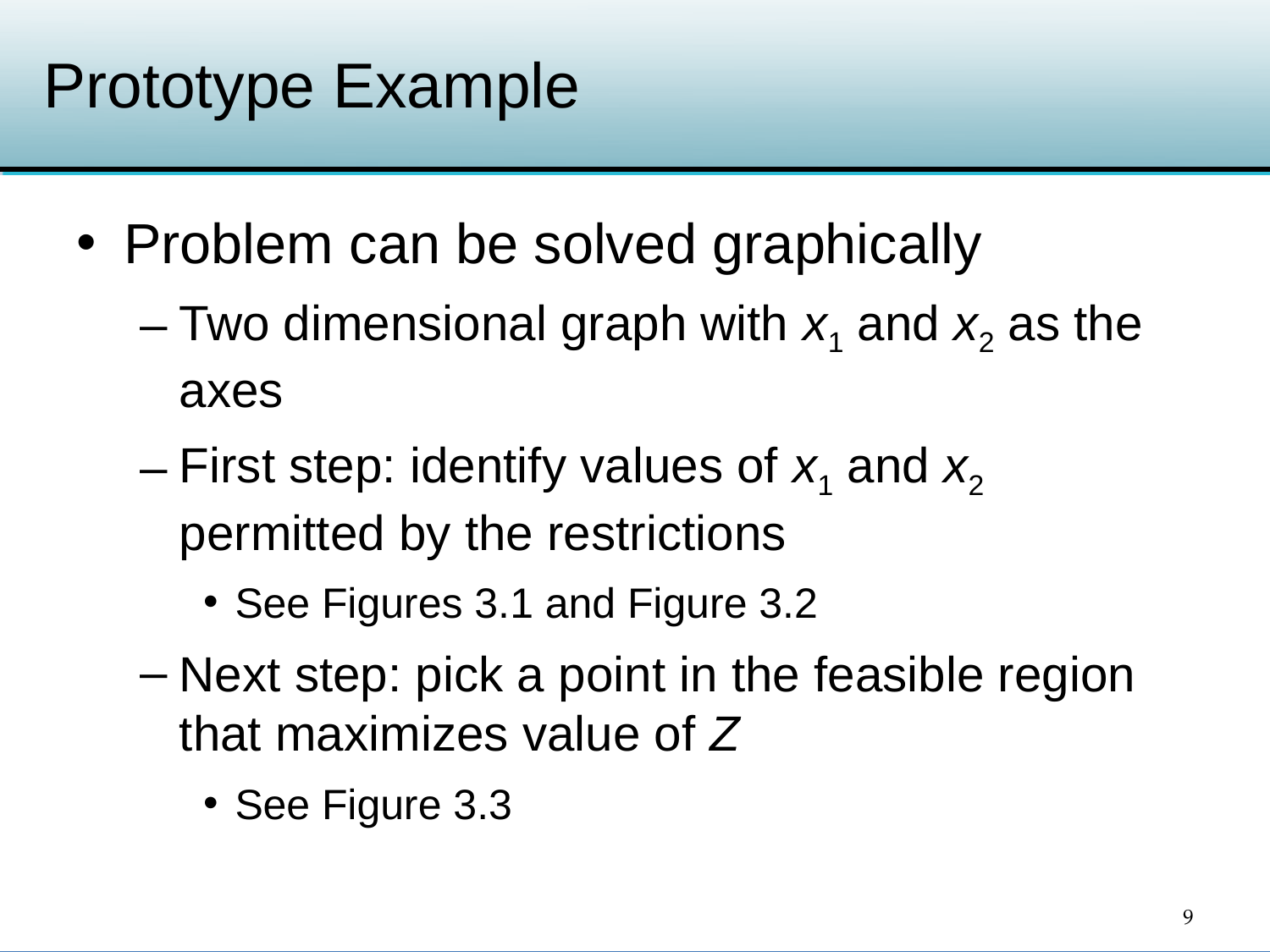

# Prototype Example
Problem can be solved graphically
Two dimensional graph with x1 and x2 as the axes
First step: identify values of x1 and x2 permitted by the restrictions
See Figures 3.1 and Figure 3.2
Next step: pick a point in the feasible region that maximizes value of Z
See Figure 3.3

9